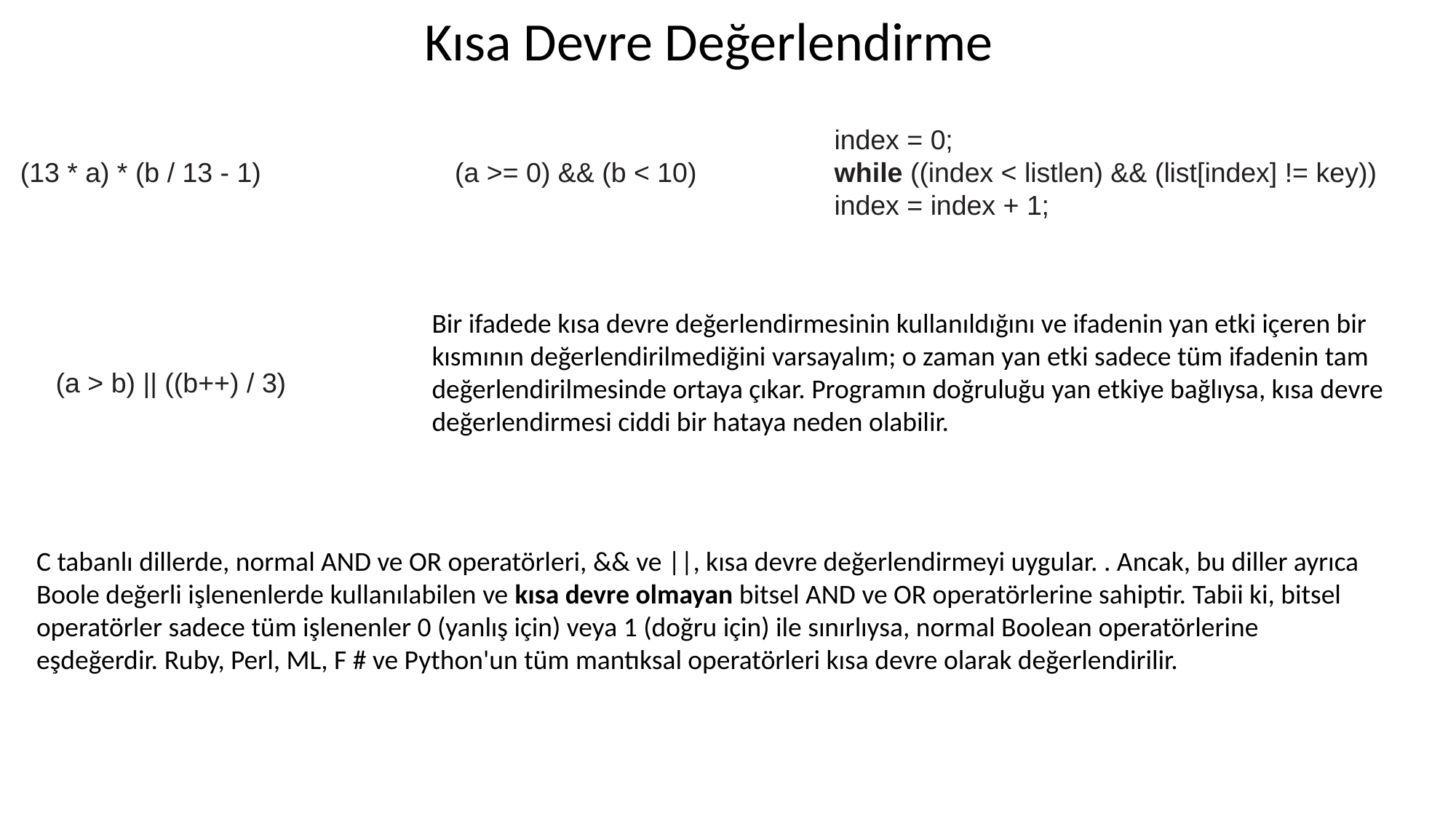

# Kısa Devre Değerlendirme
index = 0;
while ((index < listlen) && (list[index] != key))
index = index + 1;
(13 * a) * (b / 13 - 1)
(a >= 0) && (b < 10)
Bir ifadede kısa devre değerlendirmesinin kullanıldığını ve ifadenin yan etki içeren bir kısmının değerlendirilmediğini varsayalım; o zaman yan etki sadece tüm ifadenin tam değerlendirilmesinde ortaya çıkar. Programın doğruluğu yan etkiye bağlıysa, kısa devre değerlendirmesi ciddi bir hataya neden olabilir.
(a > b) || ((b++) / 3)
C tabanlı dillerde, normal AND ve OR operatörleri, && ve ||, kısa devre değerlendirmeyi uygular. . Ancak, bu diller ayrıca Boole değerli işlenenlerde kullanılabilen ve kısa devre olmayan bitsel AND ve OR operatörlerine sahiptir. Tabii ki, bitsel operatörler sadece tüm işlenenler 0 (yanlış için) veya 1 (doğru için) ile sınırlıysa, normal Boolean operatörlerine eşdeğerdir. Ruby, Perl, ML, F # ve Python'un tüm mantıksal operatörleri kısa devre olarak değerlendirilir.